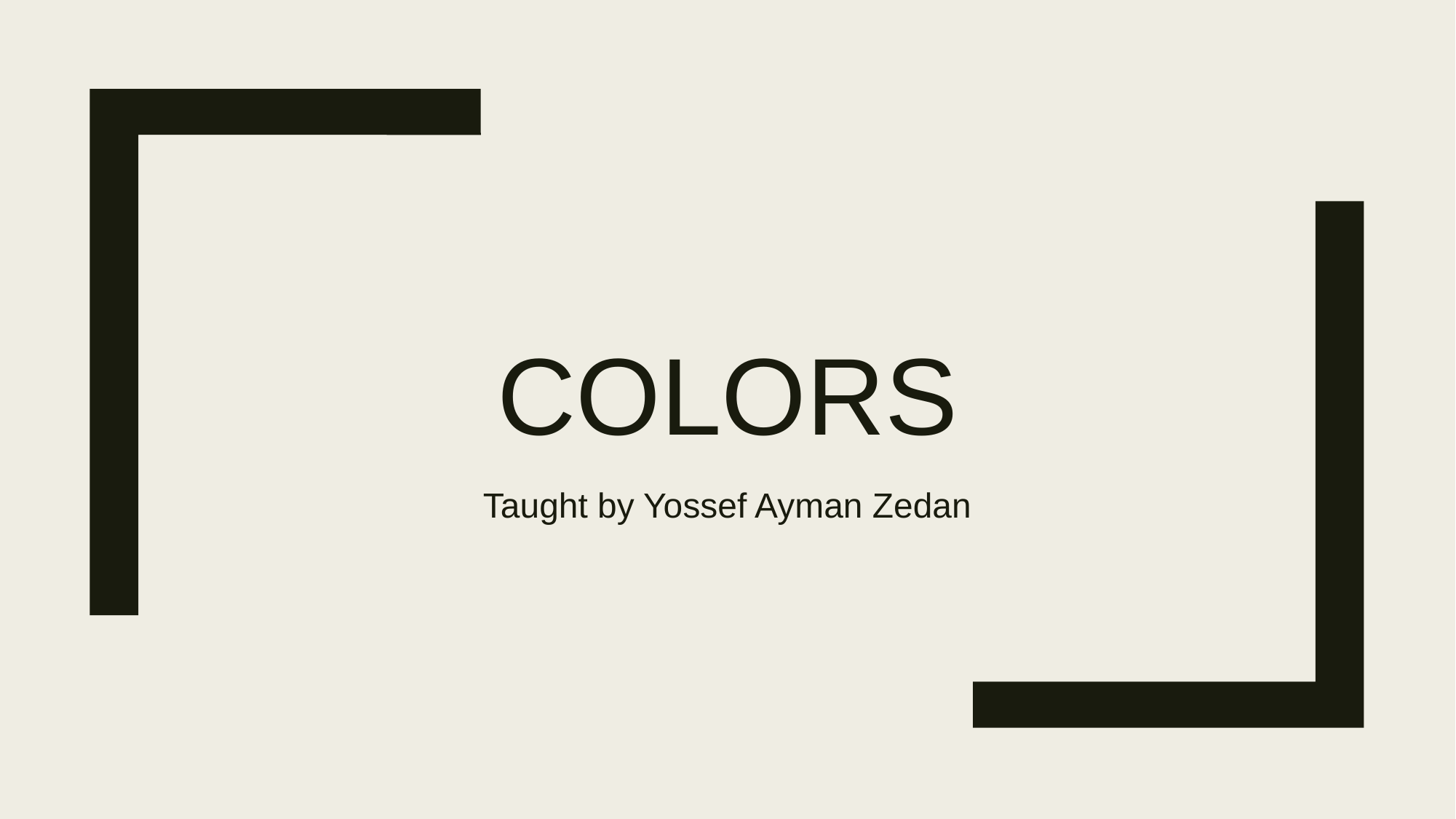

# colors
Taught by Yossef Ayman Zedan